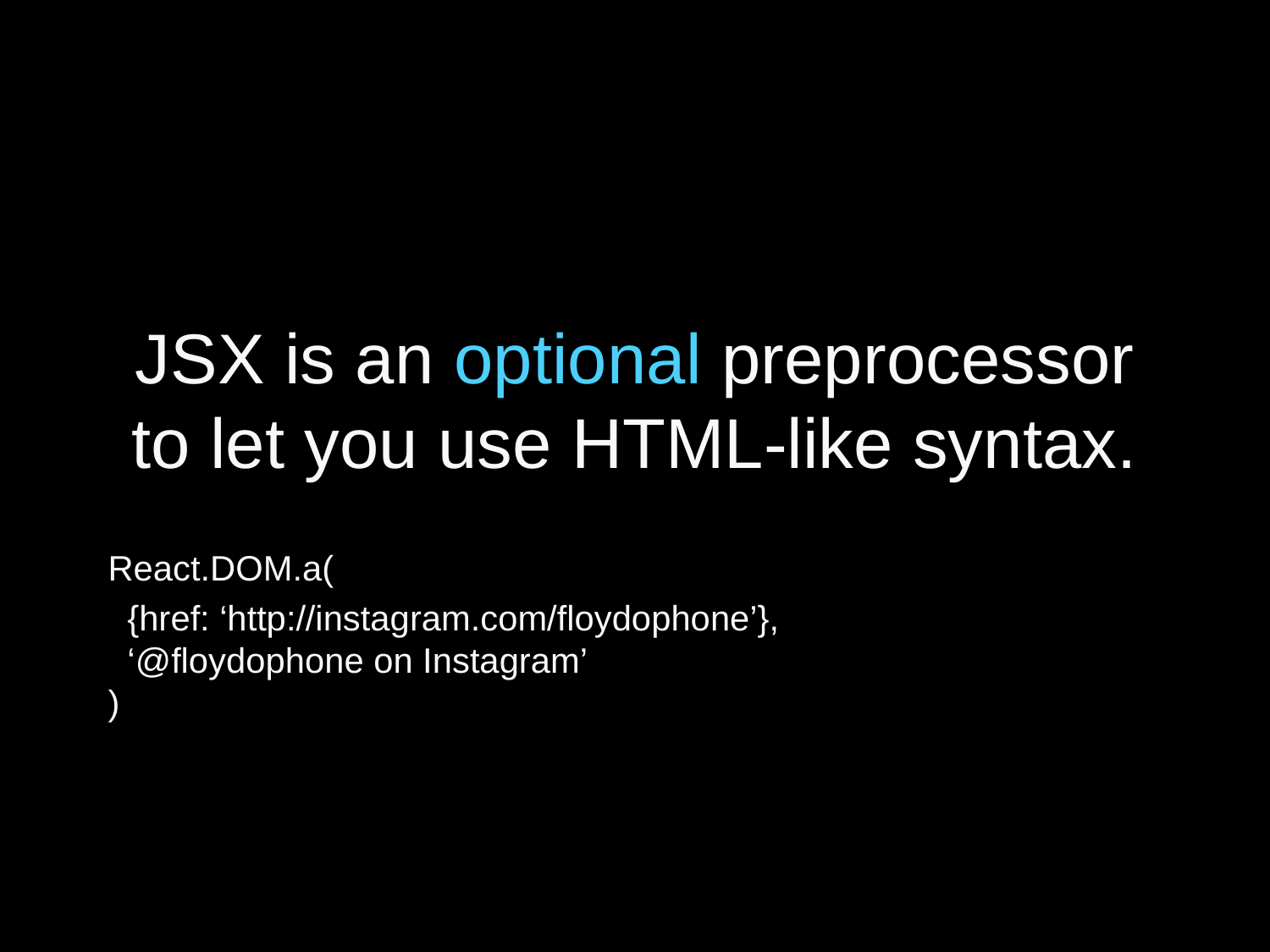

# JSX is an optional preprocessor to let you use HTML-like syntax.
React.DOM.a(
  {href: ‘http://instagram.com/floydophone’},
  ‘@floydophone on Instagram’
)